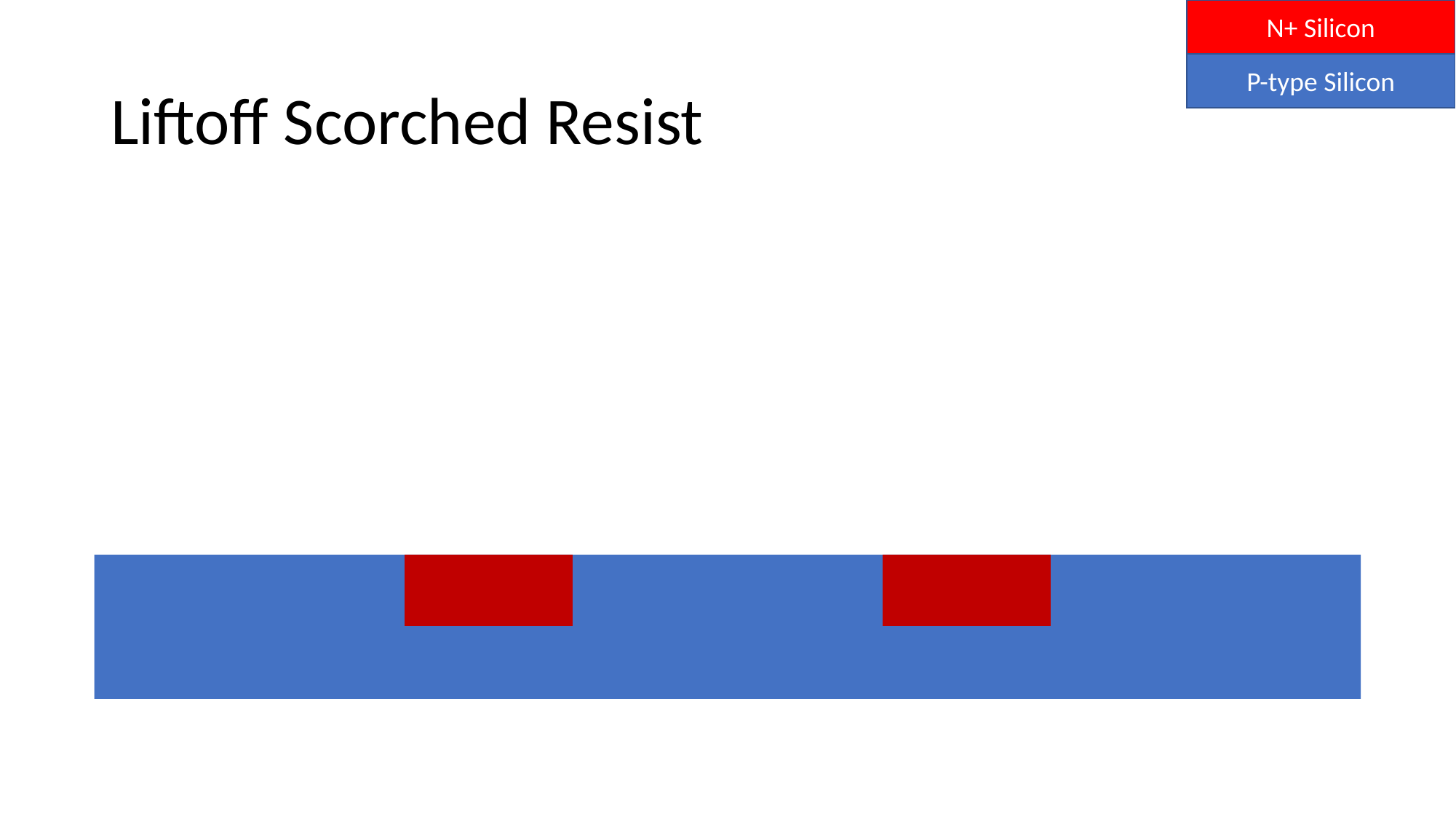

N+ Silicon
# Liftoff Scorched Resist
P-type Silicon